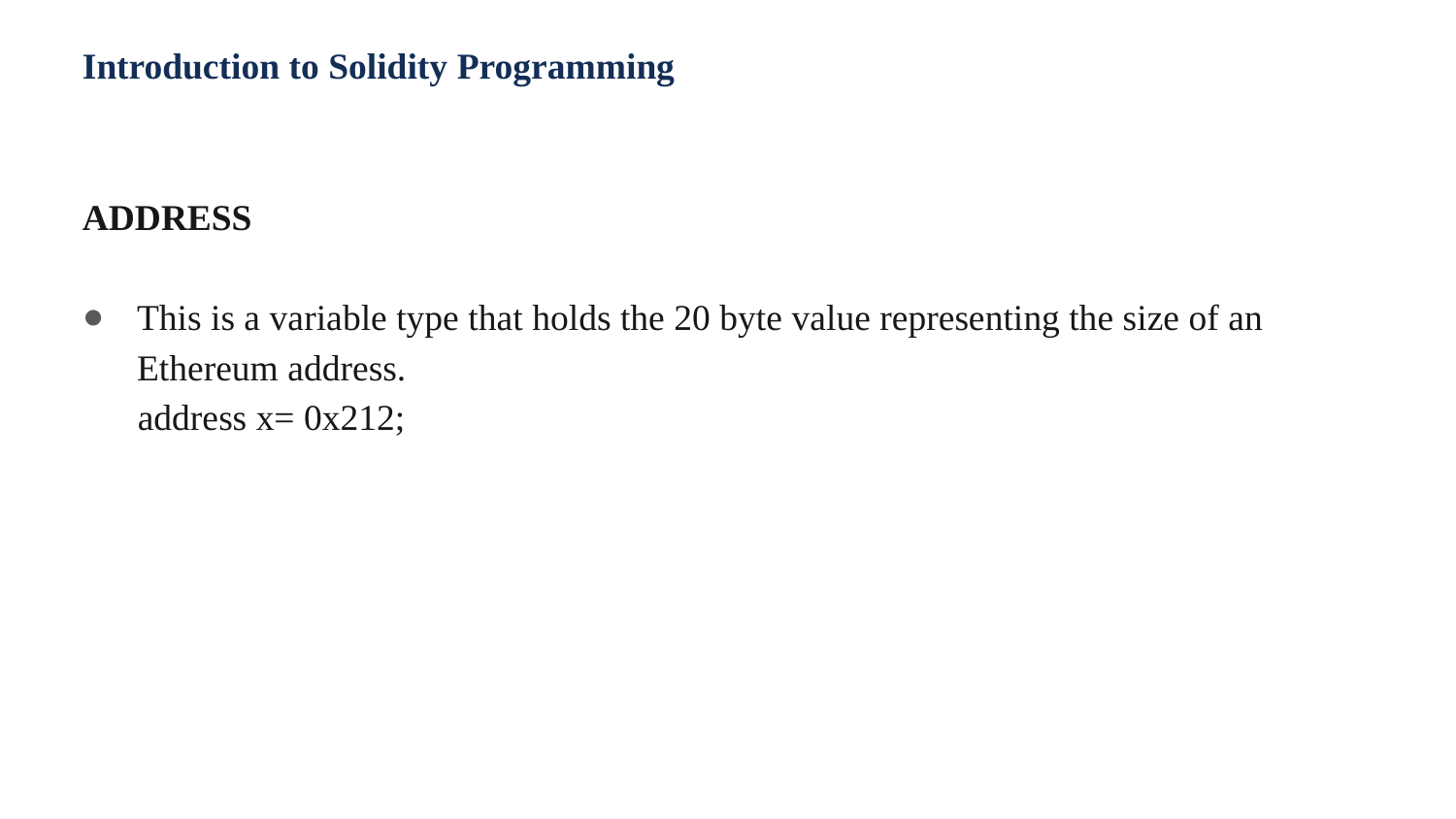

Introduction to Solidity Programming

ADDRESS

This is a variable type that holds the 20 byte value representing the size of an Ethereum address.
      address x= 0x212;